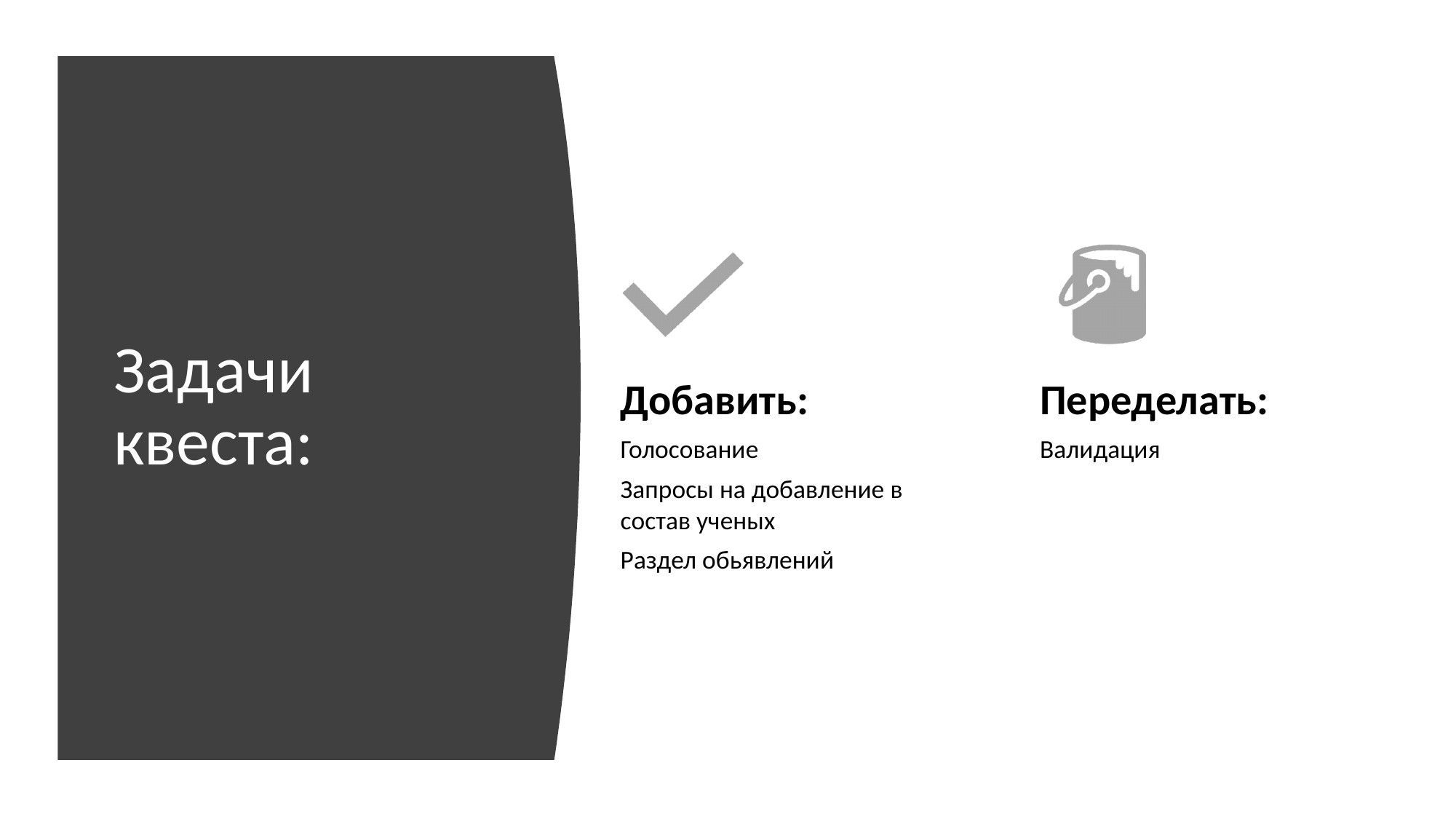

Добавить:
Голосование
Запросы на добавление в состав ученых
Раздел обьявлений
Переделать:
Валидация

# Задачи квеста: